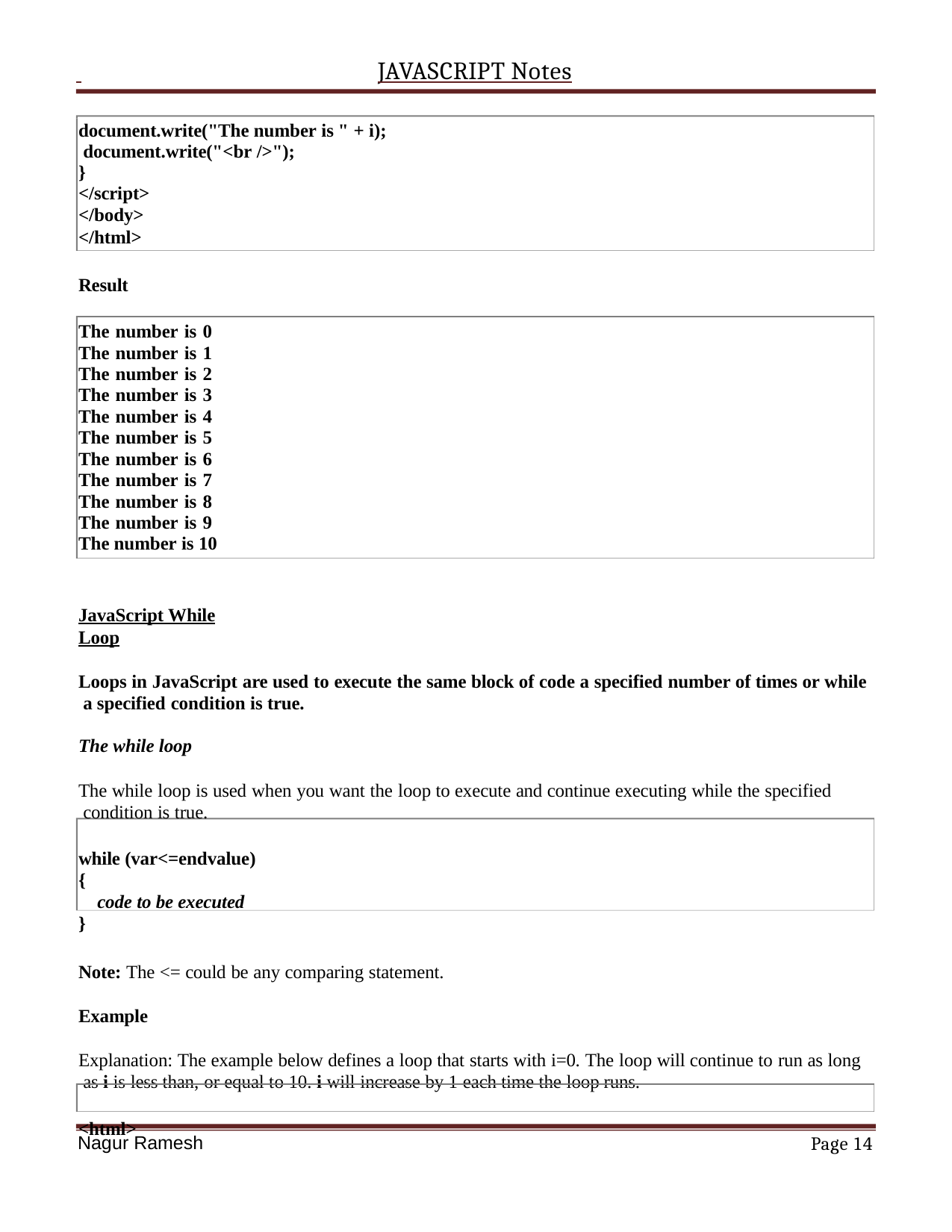

JAVASCRIPT Notes

document.write("The number is " + i);  document.write("<br />");
}
</script>
</body>
</html>

Result

The number is 0  The number is 1  The number is 2  The number is 3  The number is 4  The number is 5  The number is 6  The number is 7  The number is 8  The number is 9  The number is 10

JavaScript While Loop

Loops in JavaScript are used to execute the same block of code a specified number of times or while  a specified condition is true.

The while loop

The while loop is used when you want the loop to execute and continue executing while the specified  condition is true.

while (var<=endvalue)
{
code to be executed
}

Note: The <= could be any comparing statement.

Example

Explanation: The example below defines a loop that starts with i=0. The loop will continue to run as long  as i is less than, or equal to 10. i will increase by 1 each time the loop runs.

<html>

Page 14
Nagur Ramesh